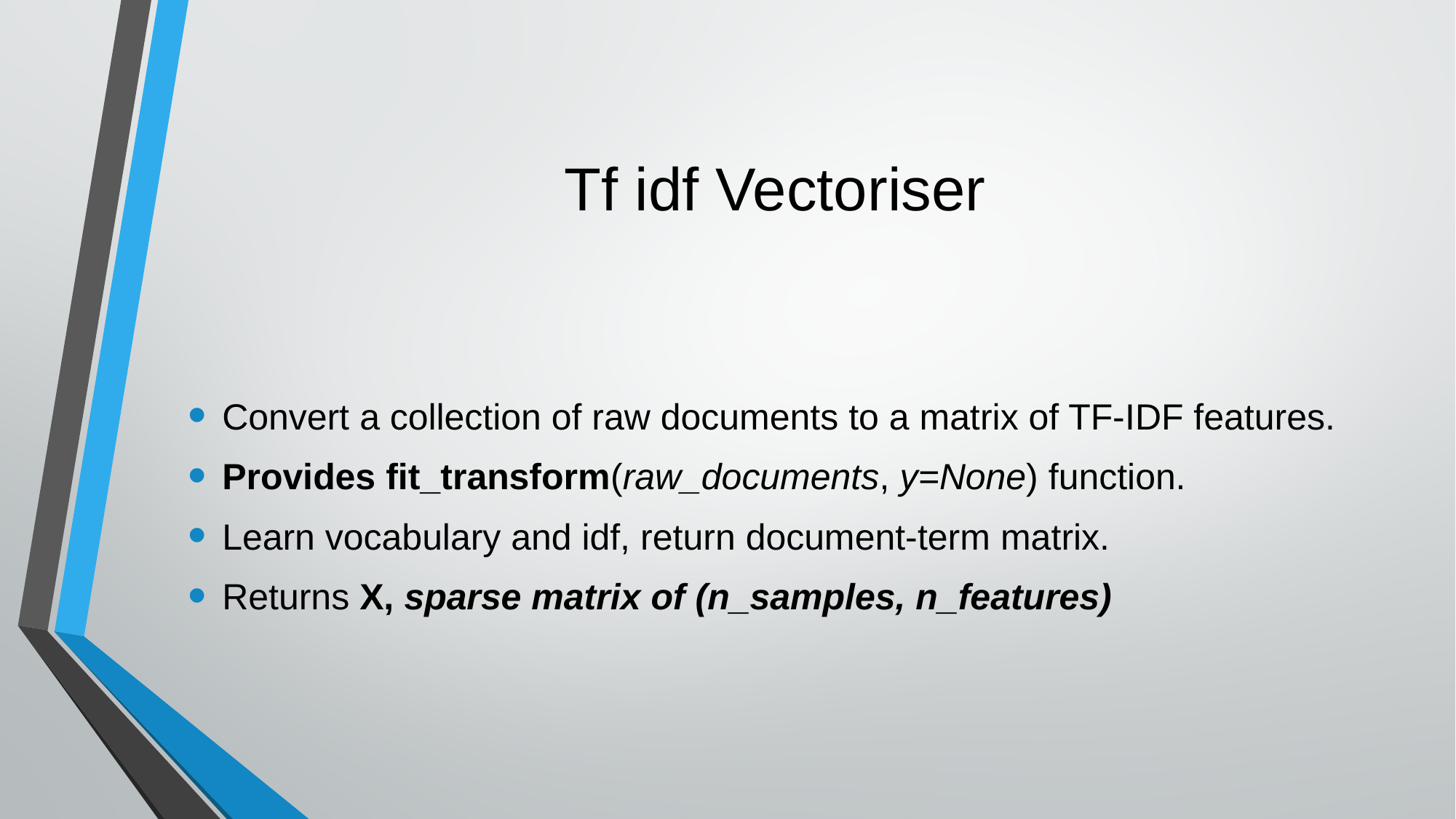

# Tf idf Vectoriser
Convert a collection of raw documents to a matrix of TF-IDF features.
Provides fit_transform(raw_documents, y=None) function.
Learn vocabulary and idf, return document-term matrix.
Returns X, sparse matrix of (n_samples, n_features)